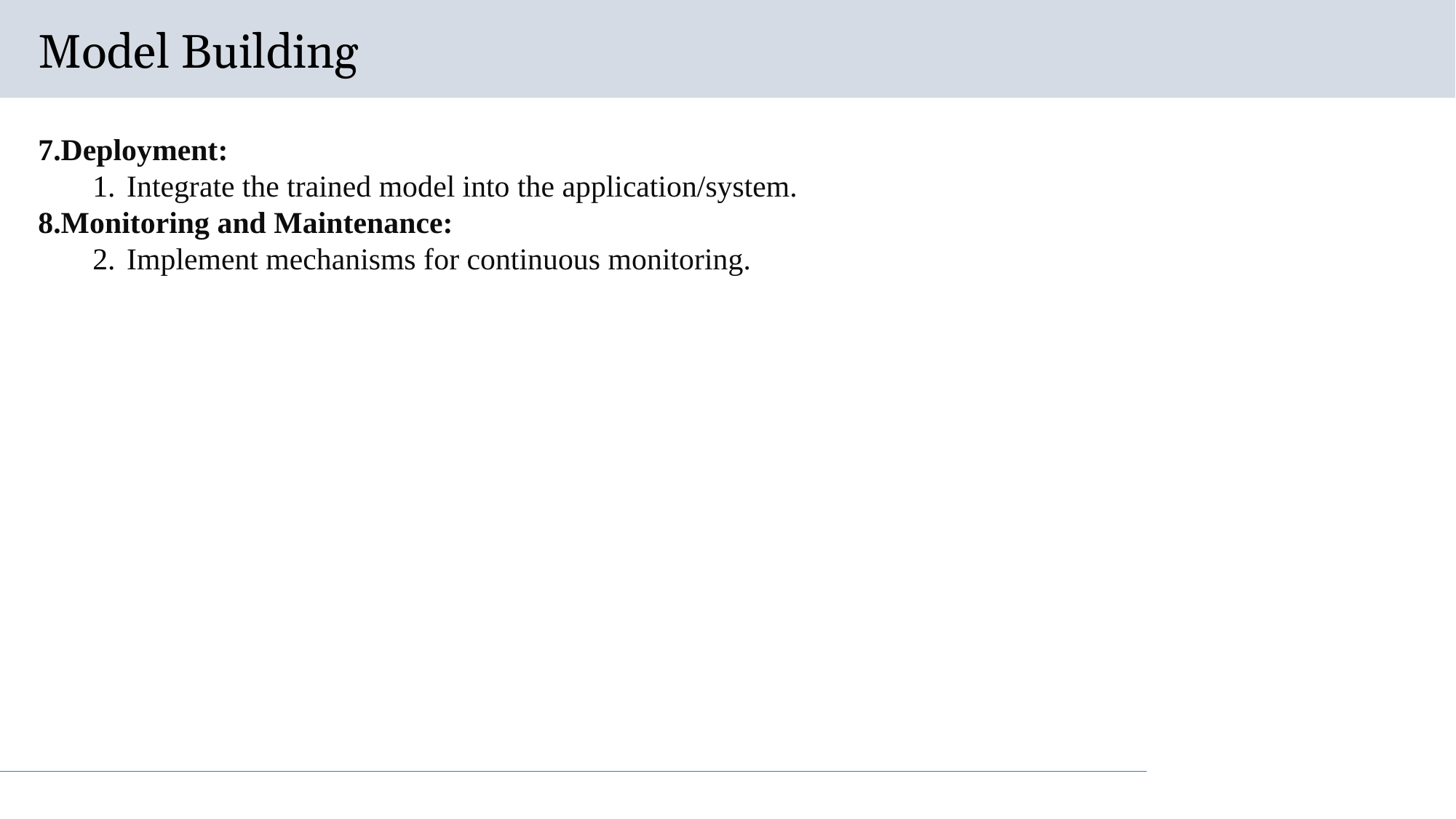

# Model Building
7.Deployment:
Integrate the trained model into the application/system.
8.Monitoring and Maintenance:
Implement mechanisms for continuous monitoring.